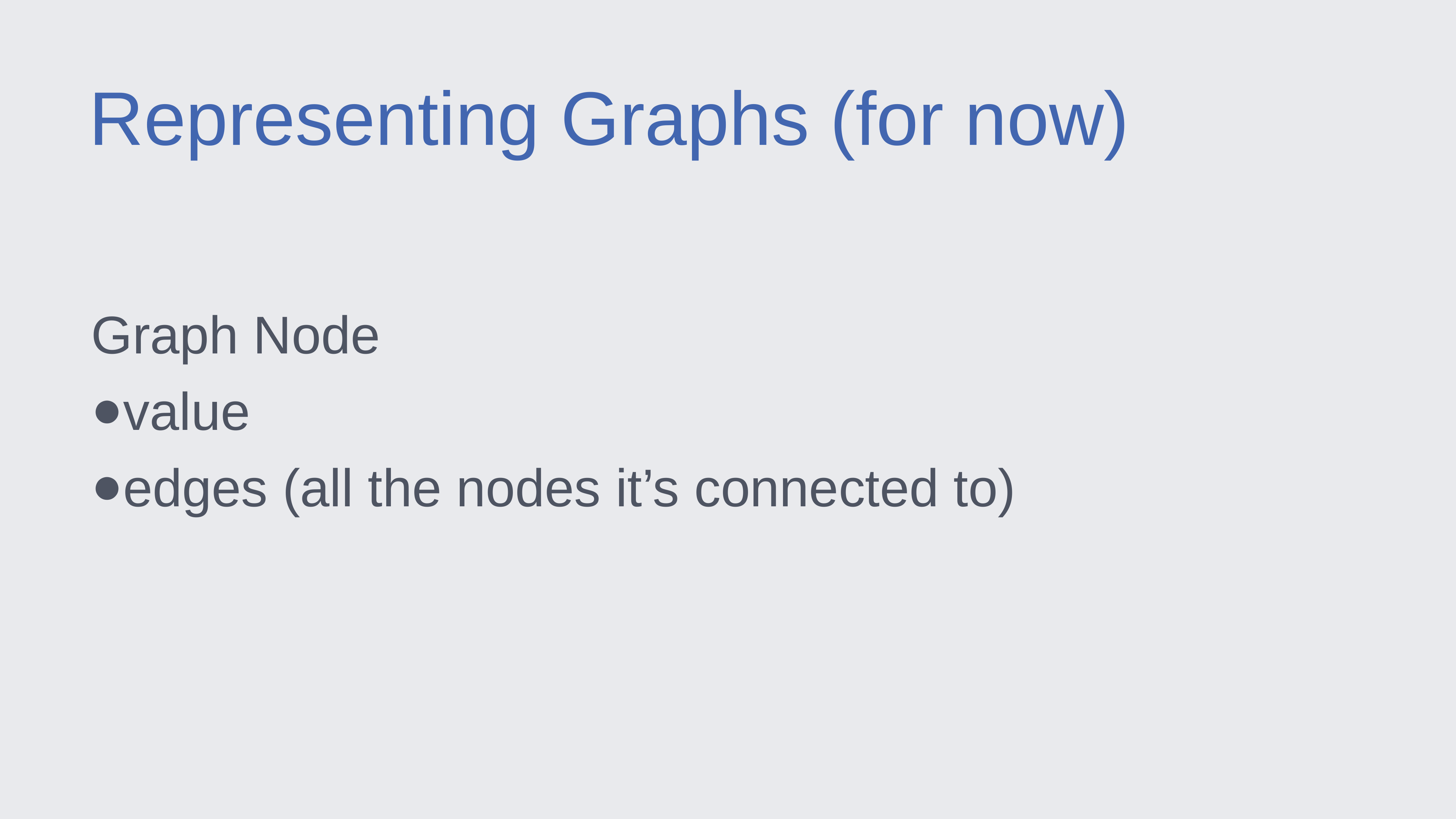

Representing Graphs (for now)

Graph Node
value
edges (all the nodes it’s connected to)